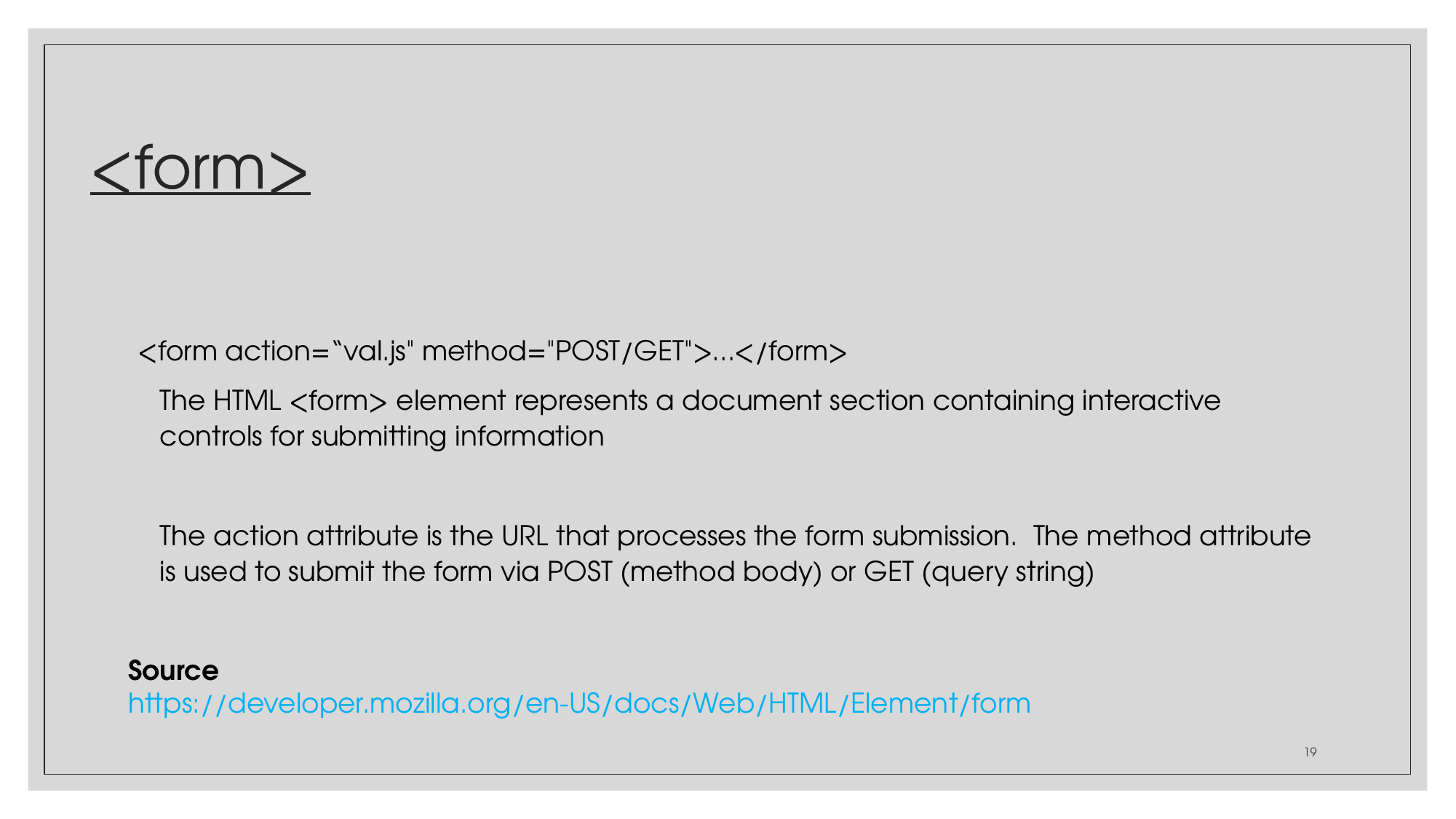

# <form>
<form action=“val.js" method="POST/GET">…</form>
The HTML <form> element represents a document section containing interactive controls for submitting information

The action attribute is the URL that processes the form submission.  The method attribute is used to submit the form via POST (method body) or GET (query string)
Source
https://developer.mozilla.org/en-US/docs/Web/HTML/Element/form
19